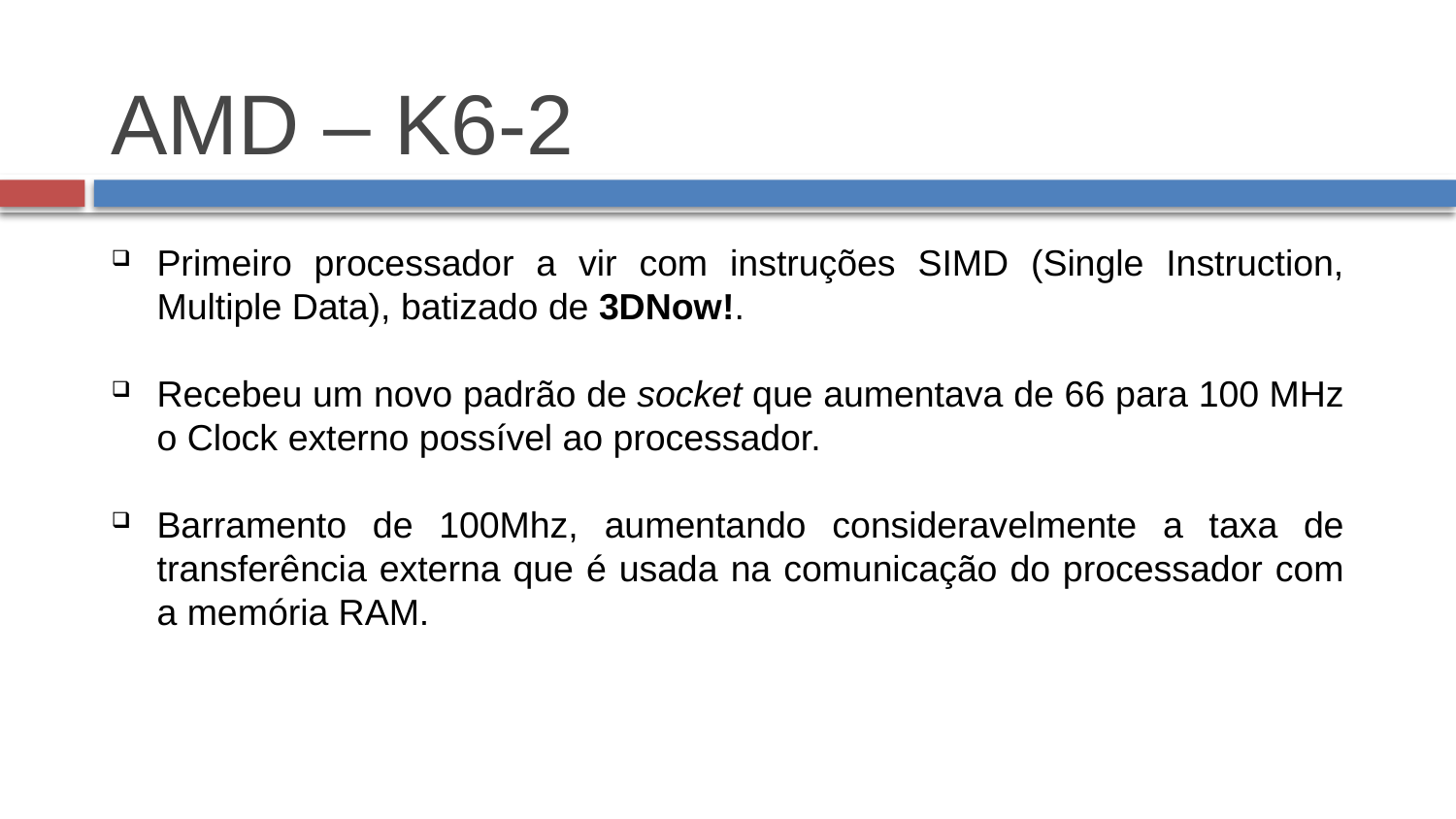

AMD – K6-2
Primeiro processador a vir com instruções SIMD (Single Instruction, Multiple Data), batizado de 3DNow!.

Recebeu um novo padrão de socket que aumentava de 66 para 100 MHz o Clock externo possível ao processador.

Barramento de 100Mhz, aumentando consideravelmente a taxa de transferência externa que é usada na comunicação do processador com a memória RAM.